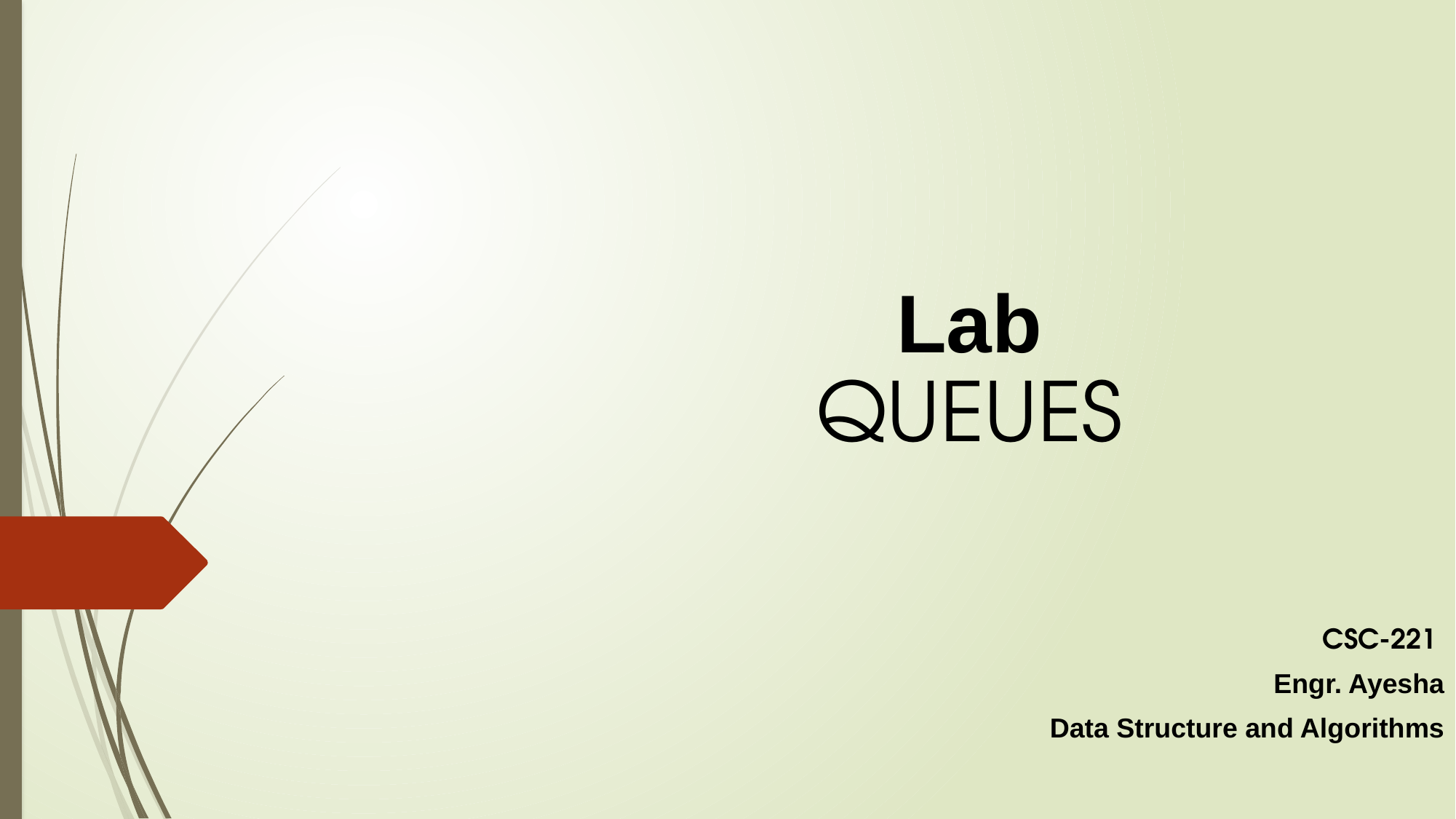

Lab
QUEUES
CSC-221
Engr. Ayesha
Data Structure and Algorithms